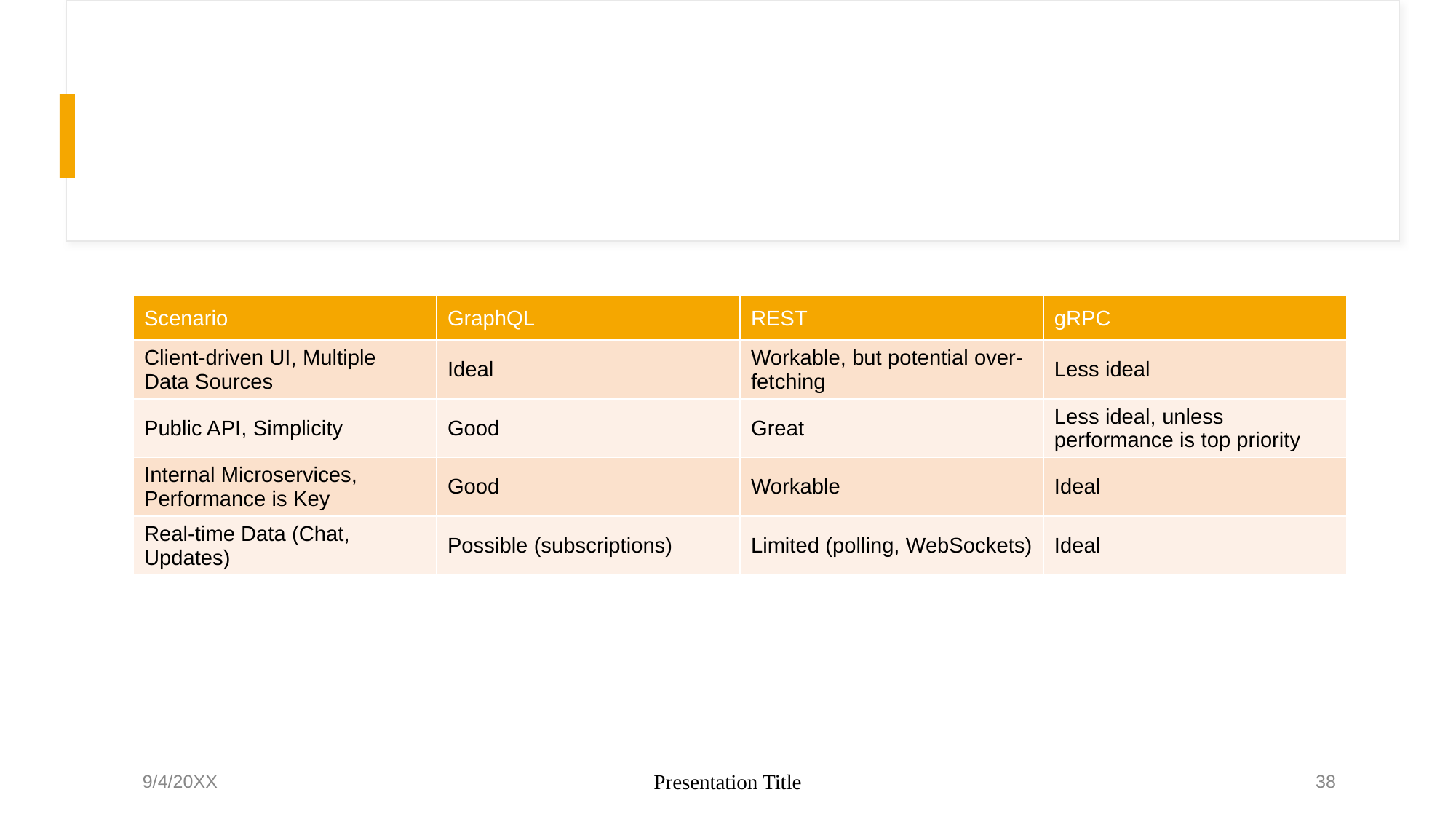

#
| Scenario | GraphQL | REST | gRPC |
| --- | --- | --- | --- |
| Client-driven UI, Multiple Data Sources | Ideal | Workable, but potential over-fetching | Less ideal |
| Public API, Simplicity | Good | Great | Less ideal, unless performance is top priority |
| Internal Microservices, Performance is Key | Good | Workable | Ideal |
| Real-time Data (Chat, Updates) | Possible (subscriptions) | Limited (polling, WebSockets) | Ideal |
9/4/20XX
Presentation Title
38